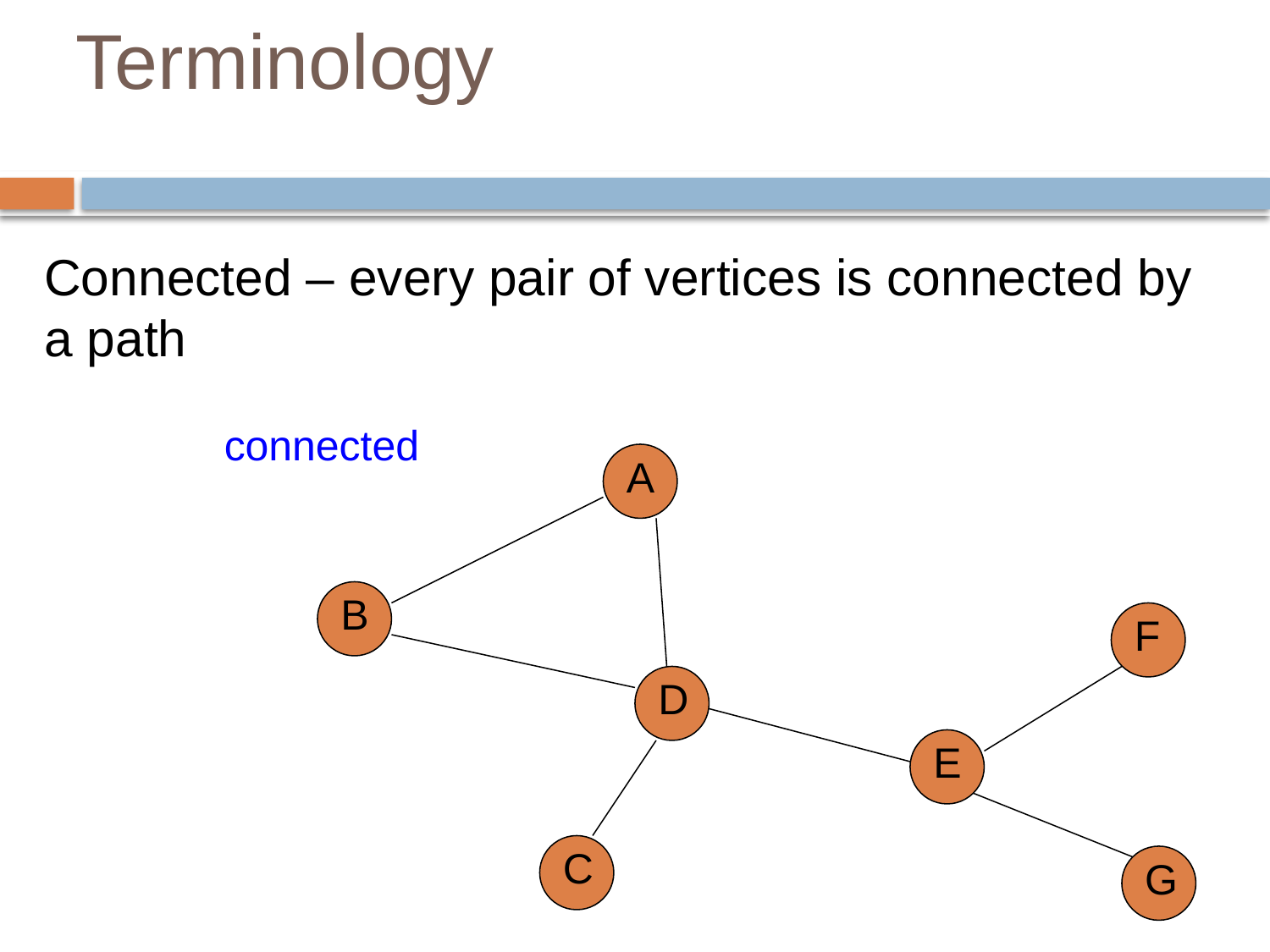

# Terminology
Connected – every pair of vertices is connected by a path
connected

A

B

F

D

E

C

G